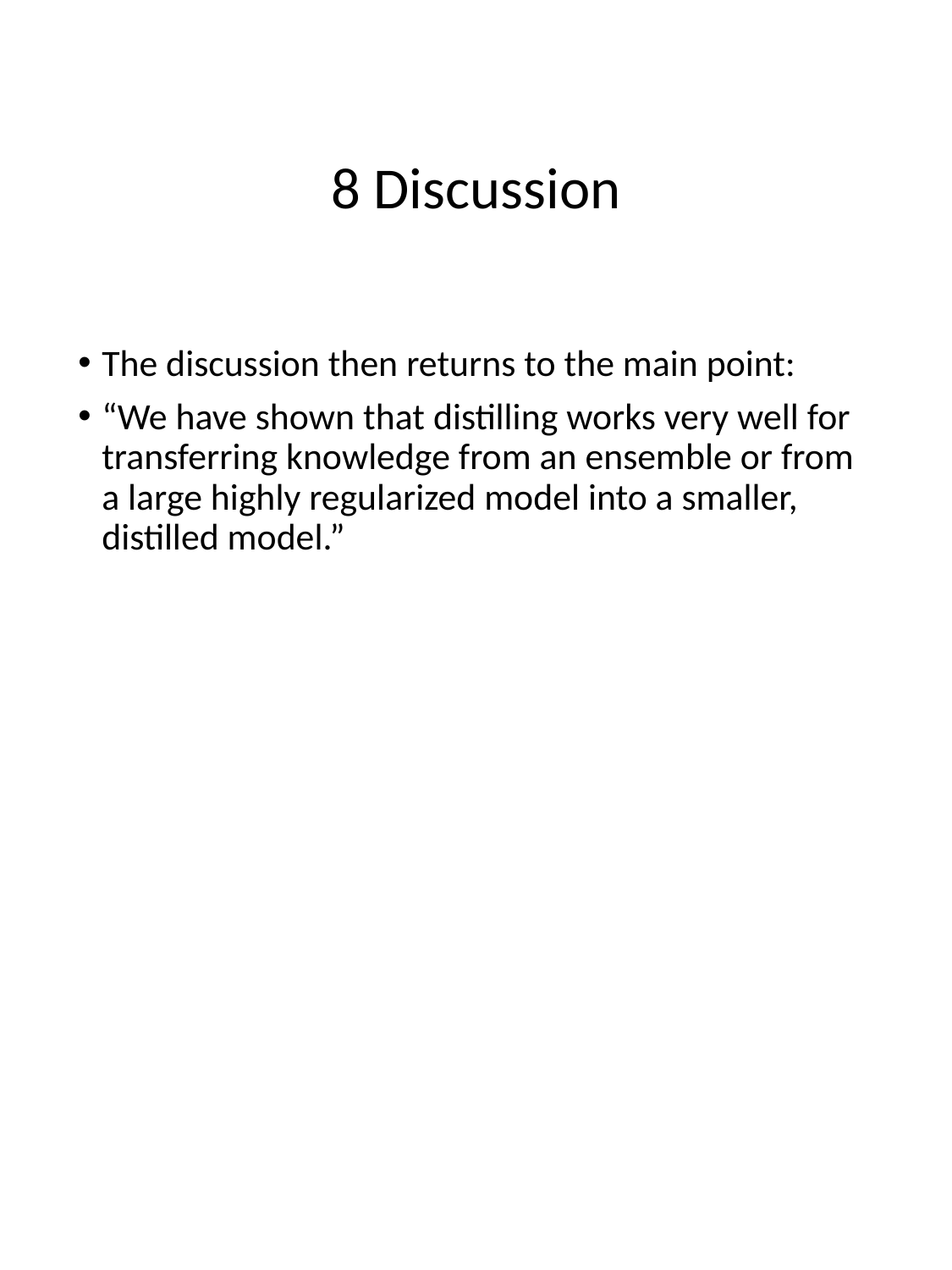

# 8 Discussion
The discussion then returns to the main point:
“We have shown that distilling works very well for transferring knowledge from an ensemble or from a large highly regularized model into a smaller, distilled model.”